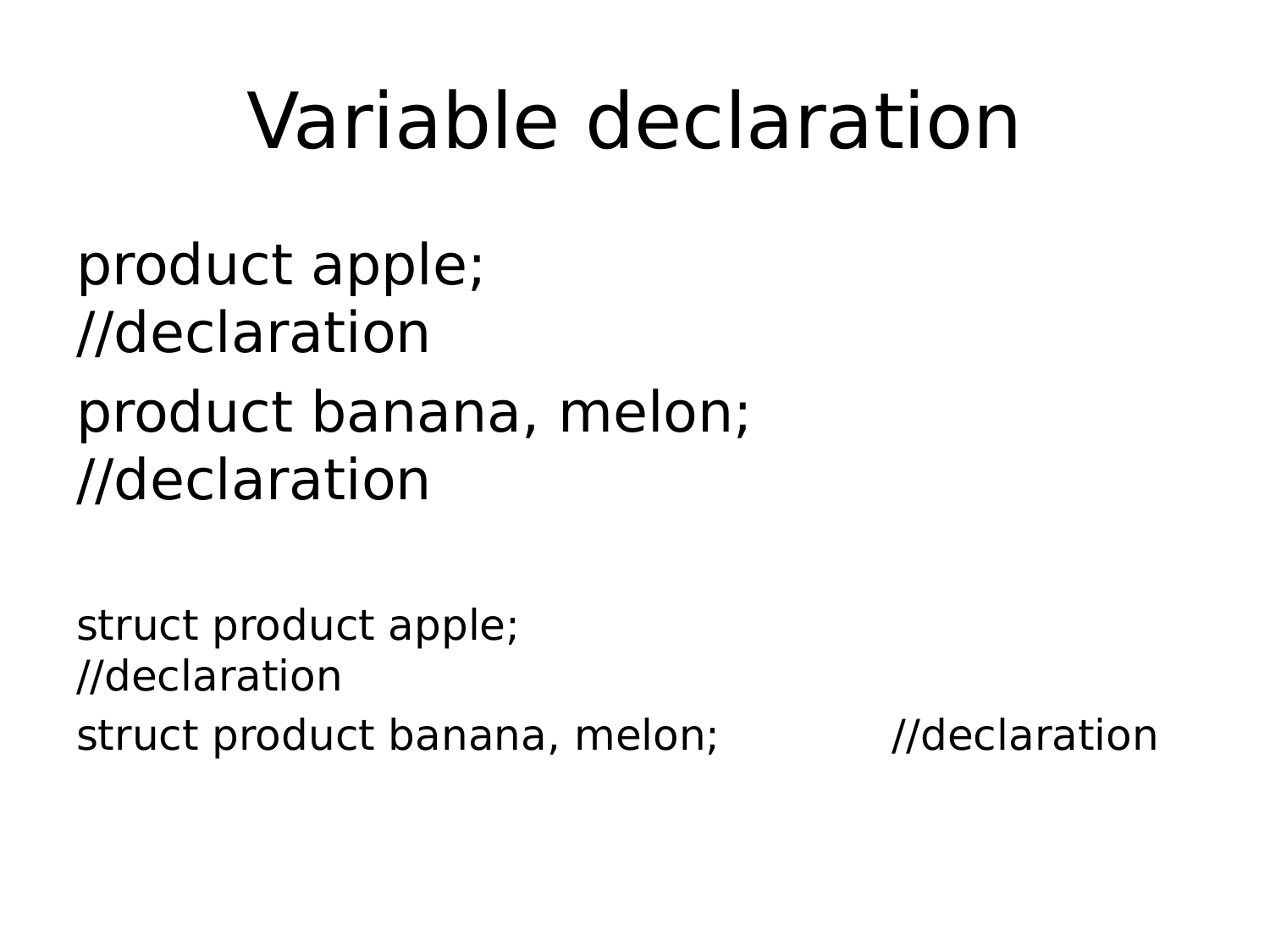

# Variable declaration
product apple;					//declaration
product banana, melon;	//declaration

struct product apple;					//declaration
struct product banana, melon;	    //declaration